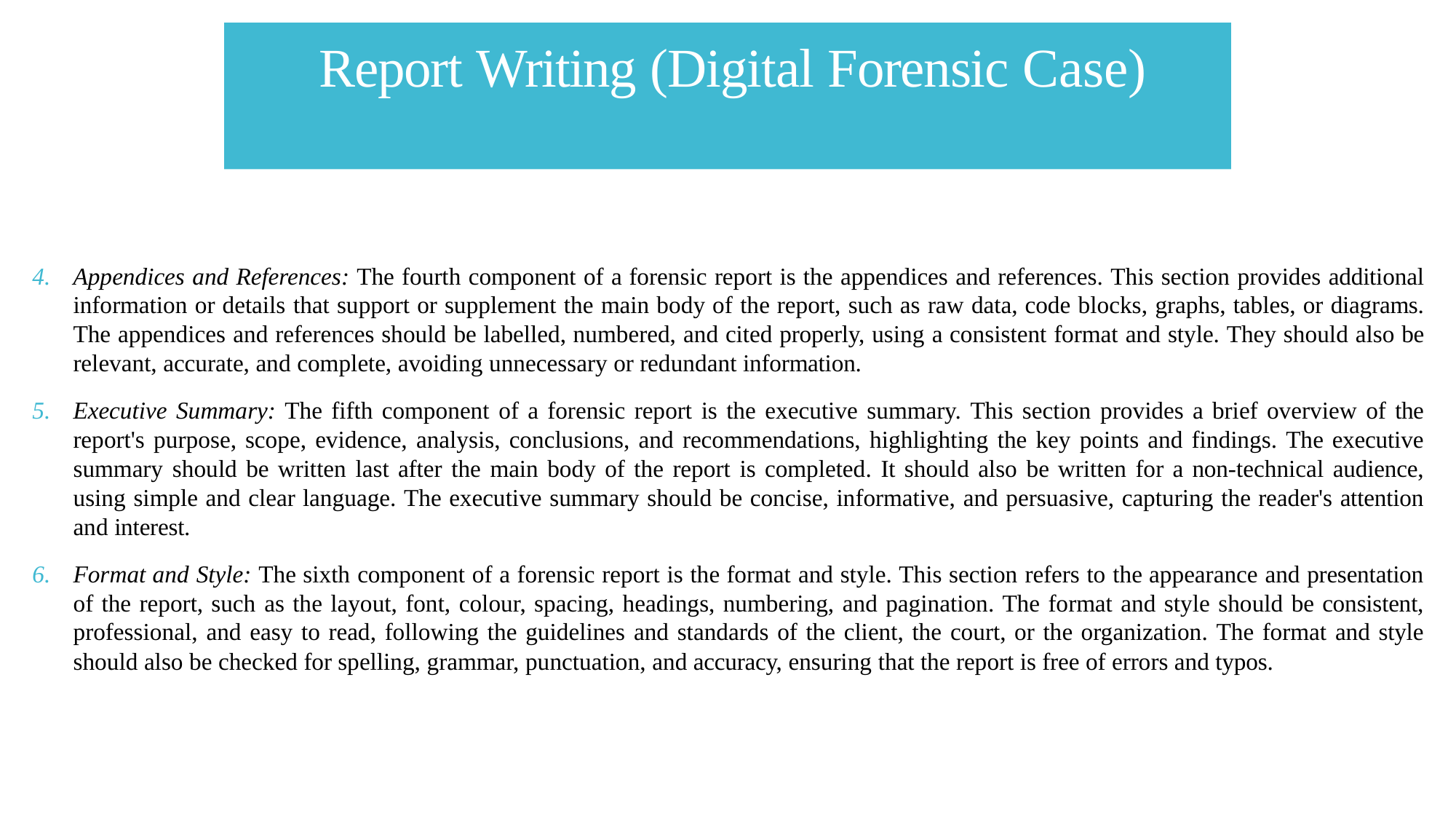

# Report Writing (Digital Forensic Case)
Appendices and References: The fourth component of a forensic report is the appendices and references. This section provides additional information or details that support or supplement the main body of the report, such as raw data, code blocks, graphs, tables, or diagrams. The appendices and references should be labelled, numbered, and cited properly, using a consistent format and style. They should also be relevant, accurate, and complete, avoiding unnecessary or redundant information.
Executive Summary: The fifth component of a forensic report is the executive summary. This section provides a brief overview of the report's purpose, scope, evidence, analysis, conclusions, and recommendations, highlighting the key points and findings. The executive summary should be written last after the main body of the report is completed. It should also be written for a non-technical audience, using simple and clear language. The executive summary should be concise, informative, and persuasive, capturing the reader's attention and interest.
Format and Style: The sixth component of a forensic report is the format and style. This section refers to the appearance and presentation of the report, such as the layout, font, colour, spacing, headings, numbering, and pagination. The format and style should be consistent, professional, and easy to read, following the guidelines and standards of the client, the court, or the organization. The format and style should also be checked for spelling, grammar, punctuation, and accuracy, ensuring that the report is free of errors and typos.